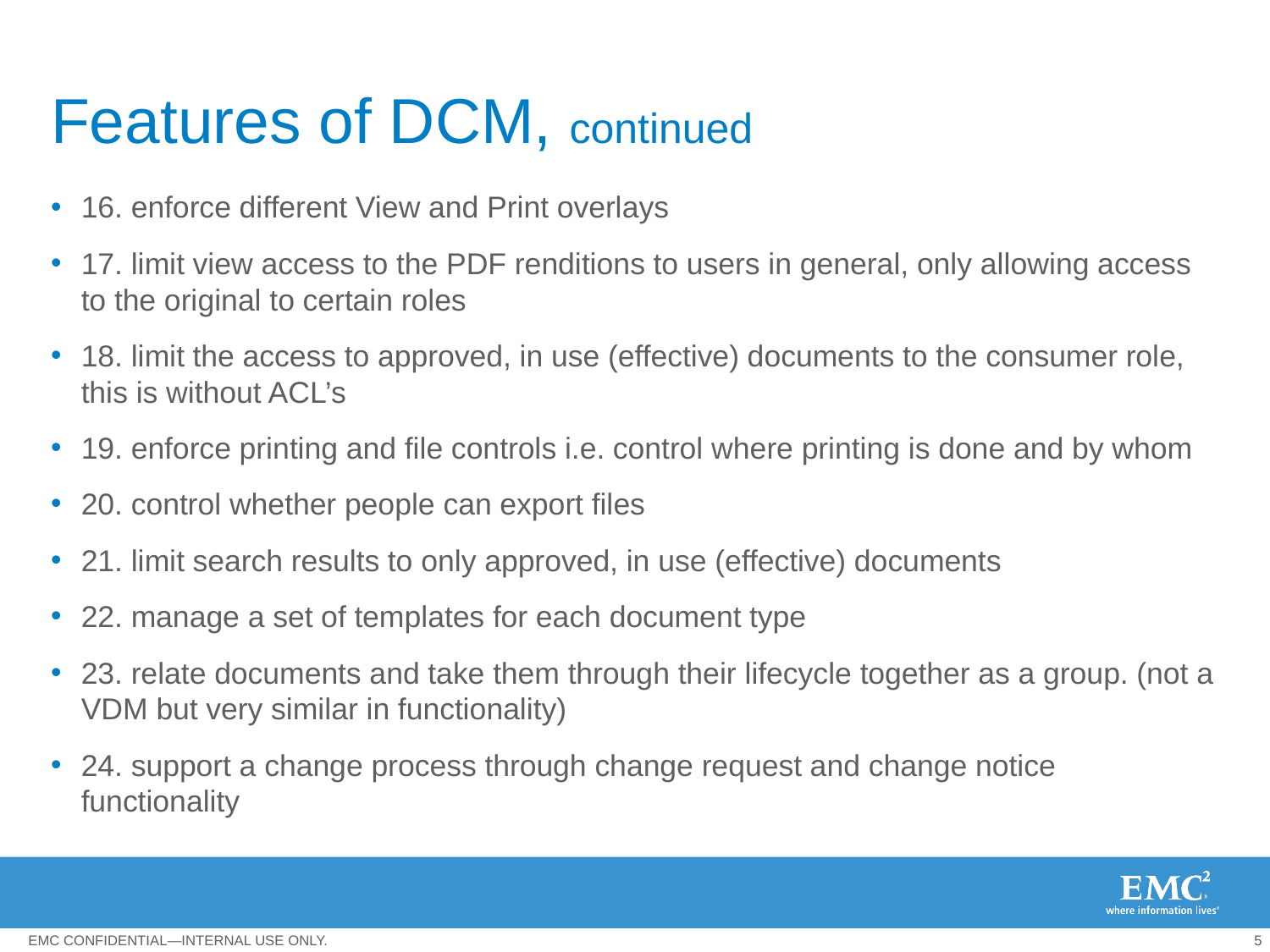

# Features of DCM, continued
16. enforce different View and Print overlays
17. limit view access to the PDF renditions to users in general, only allowing access to the original to certain roles
18. limit the access to approved, in use (effective) documents to the consumer role, this is without ACL’s
19. enforce printing and file controls i.e. control where printing is done and by whom
20. control whether people can export files
21. limit search results to only approved, in use (effective) documents
22. manage a set of templates for each document type
23. relate documents and take them through their lifecycle together as a group. (not a VDM but very similar in functionality)
24. support a change process through change request and change notice functionality